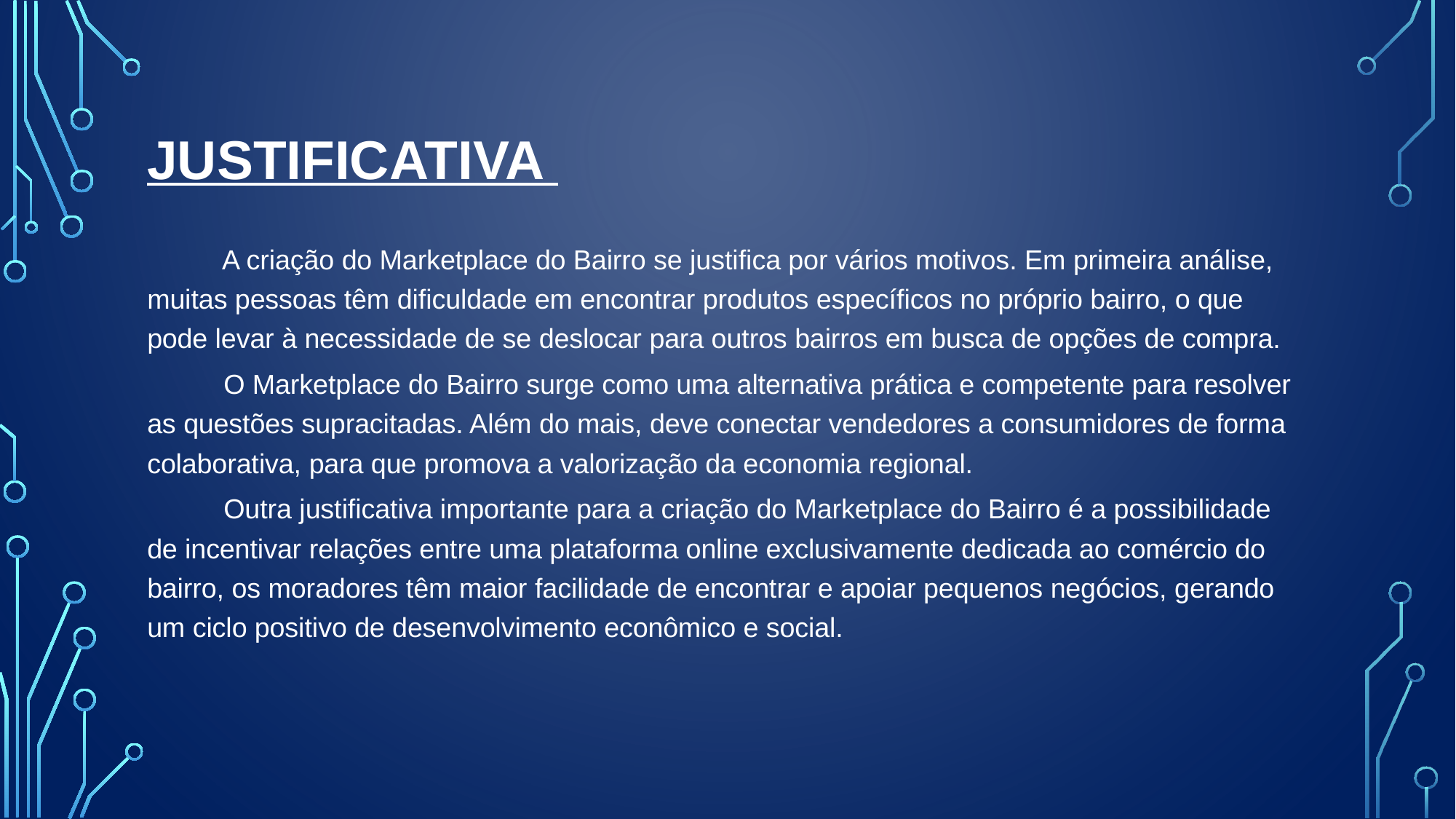

# Justificativa
          A criação do Marketplace do Bairro se justifica por vários motivos. Em primeira análise, muitas pessoas têm dificuldade em encontrar produtos específicos no próprio bairro, o que pode levar à necessidade de se deslocar para outros bairros em busca de opções de compra.
          O Marketplace do Bairro surge como uma alternativa prática e competente para resolver as questões supracitadas. Além do mais, deve conectar vendedores a consumidores de forma colaborativa, para que promova a valorização da economia regional.
          Outra justificativa importante para a criação do Marketplace do Bairro é a possibilidade de incentivar relações entre uma plataforma online exclusivamente dedicada ao comércio do bairro, os moradores têm maior facilidade de encontrar e apoiar pequenos negócios, gerando um ciclo positivo de desenvolvimento econômico e social.